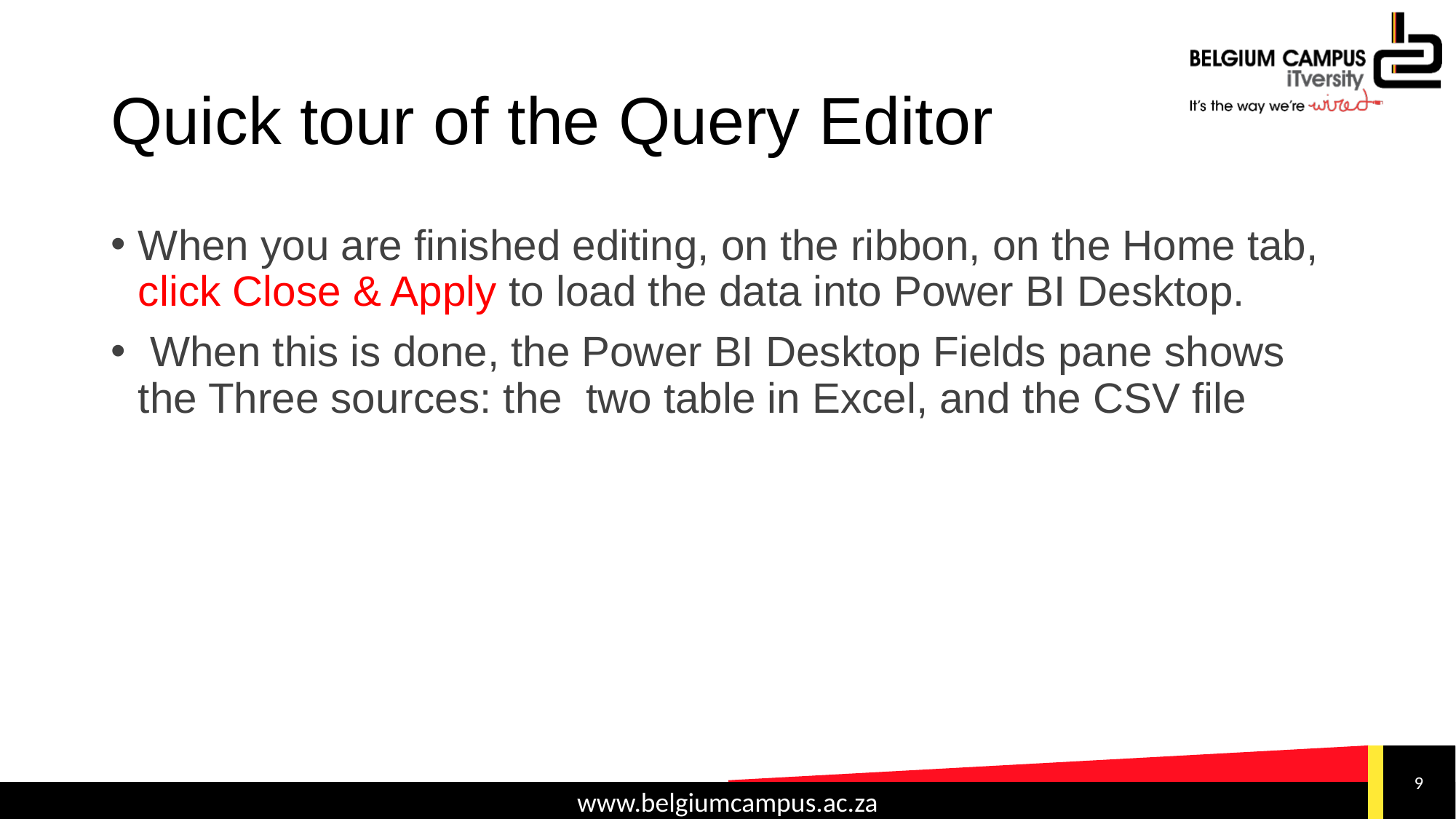

# Quick tour of the Query Editor
When you are finished editing, on the ribbon, on the Home tab, click Close & Apply to load the data into Power BI Desktop.
 When this is done, the Power BI Desktop Fields pane shows the Three sources: the  two table in Excel, and the CSV file